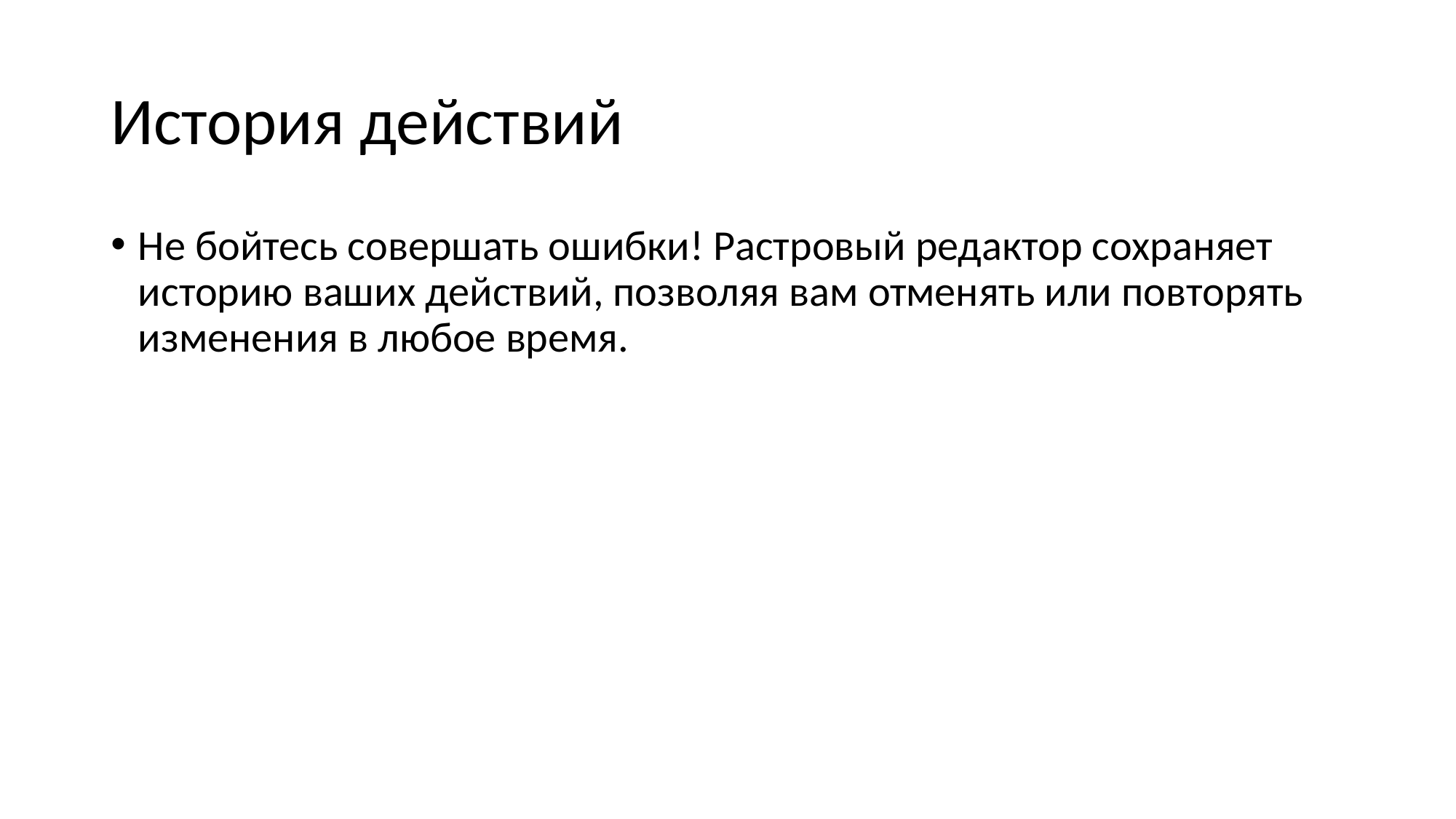

# История действий
Не бойтесь совершать ошибки! Растровый редактор сохраняет историю ваших действий, позволяя вам отменять или повторять изменения в любое время.